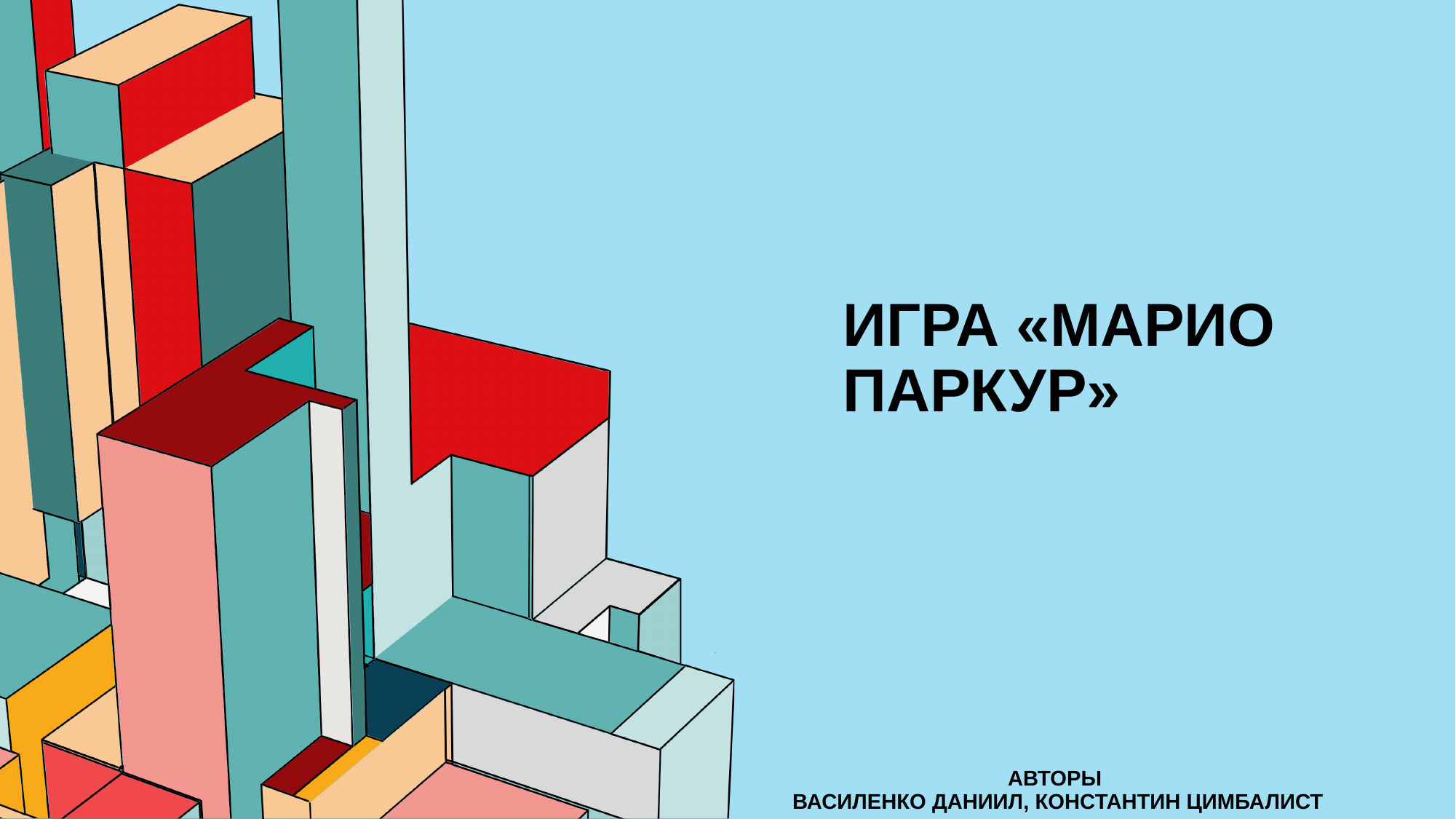

# Игра «марио паркур»
авторы
 василенко даниил, константин цимбалист